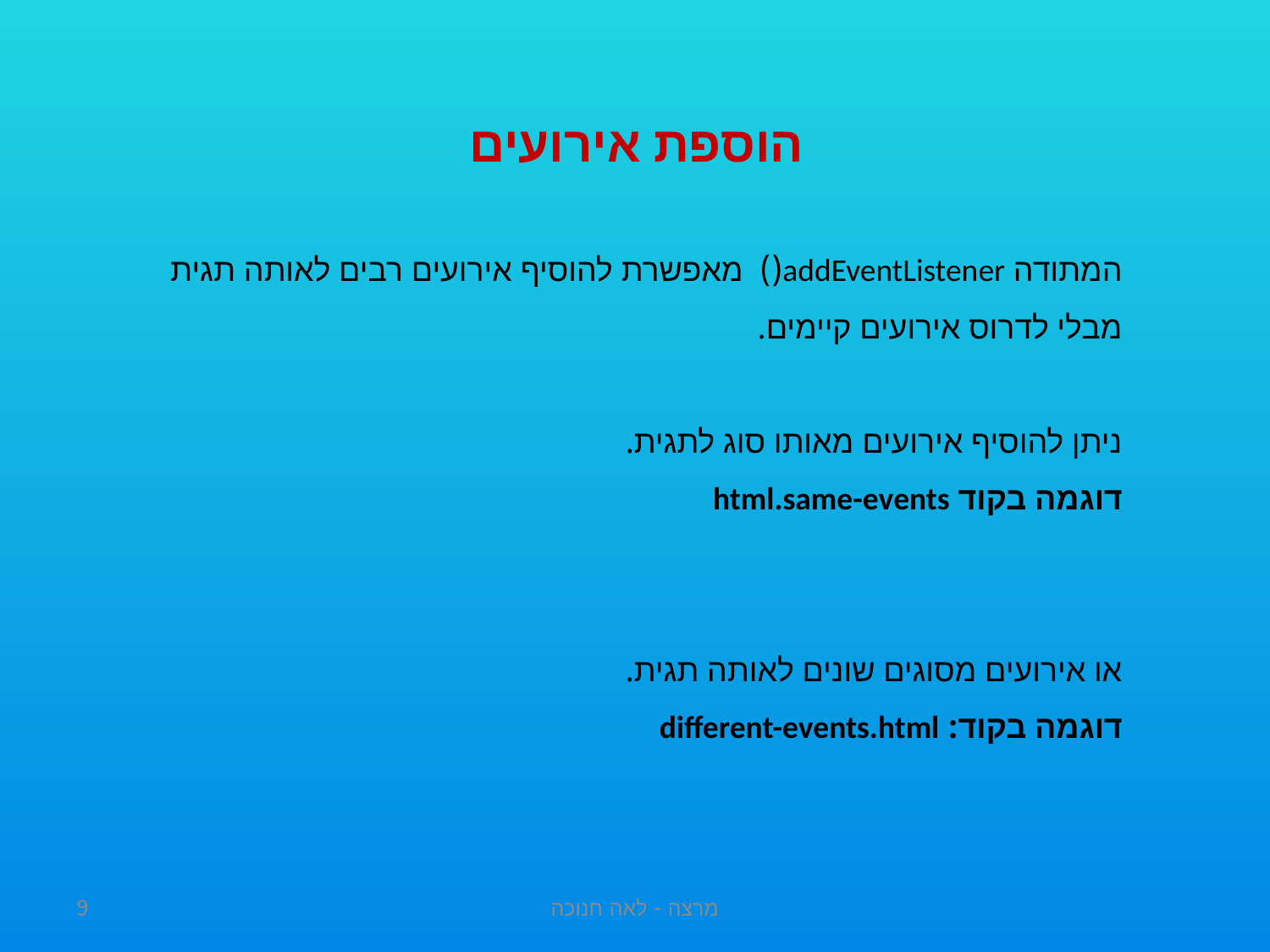

הוספת אירועים

המתודה addEventListener()  מאפשרת להוסיף אירועים רבים לאותה תגית מבלי לדרוס אירועים קיימים.

ניתן להוסיף אירועים מאותו סוג לתגית.
דוגמה בקוד html.same-events

או אירועים מסוגים שונים לאותה תגית.
דוגמה בקוד: different-events.html

9
מרצה - לאה חנוכה